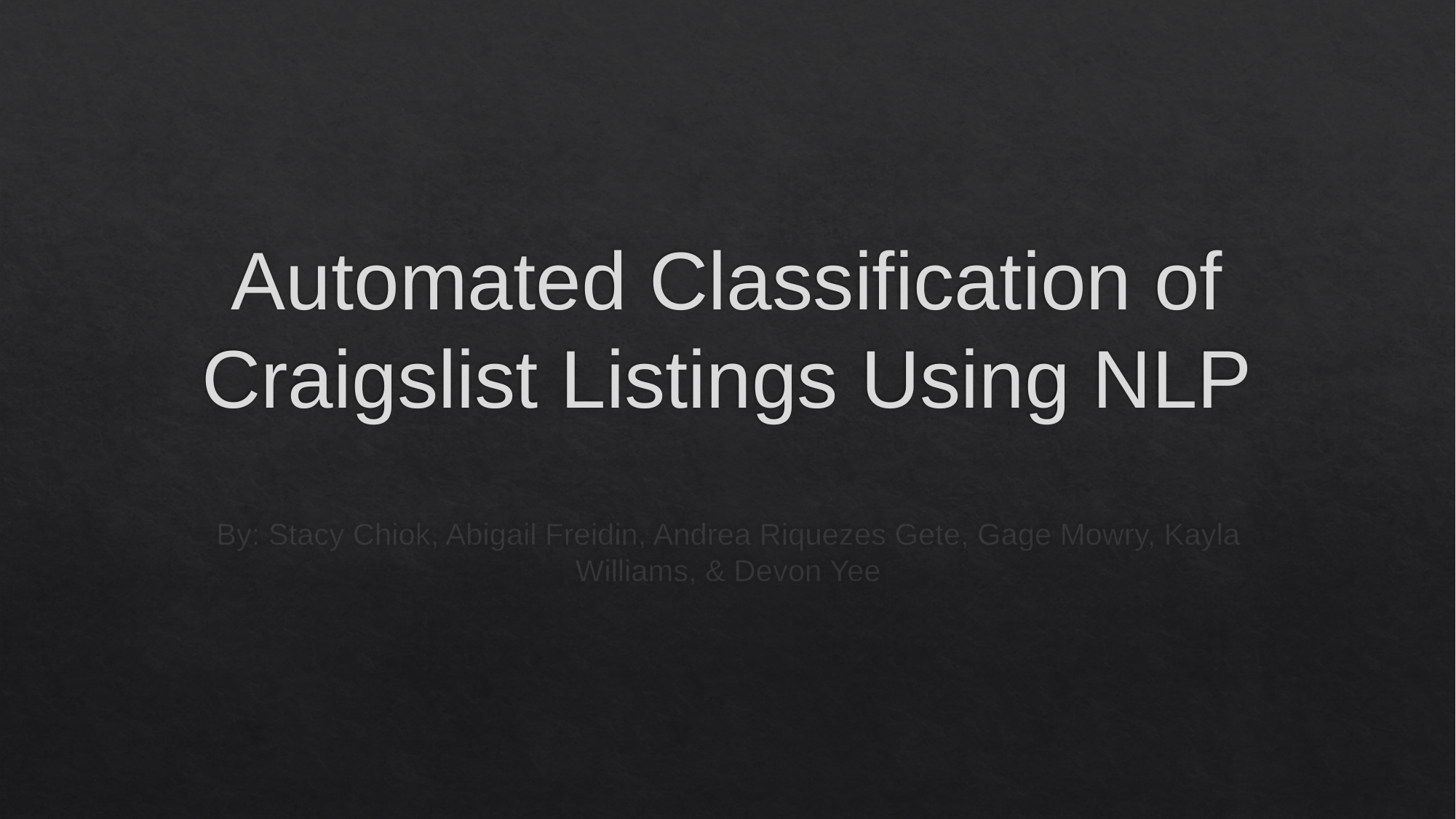

# Automated Classification of Craigslist Listings Using NLP
By: Stacy Chiok, Abigail Freidin, Andrea Riquezes Gete, Gage Mowry, Kayla Williams, & Devon Yee​